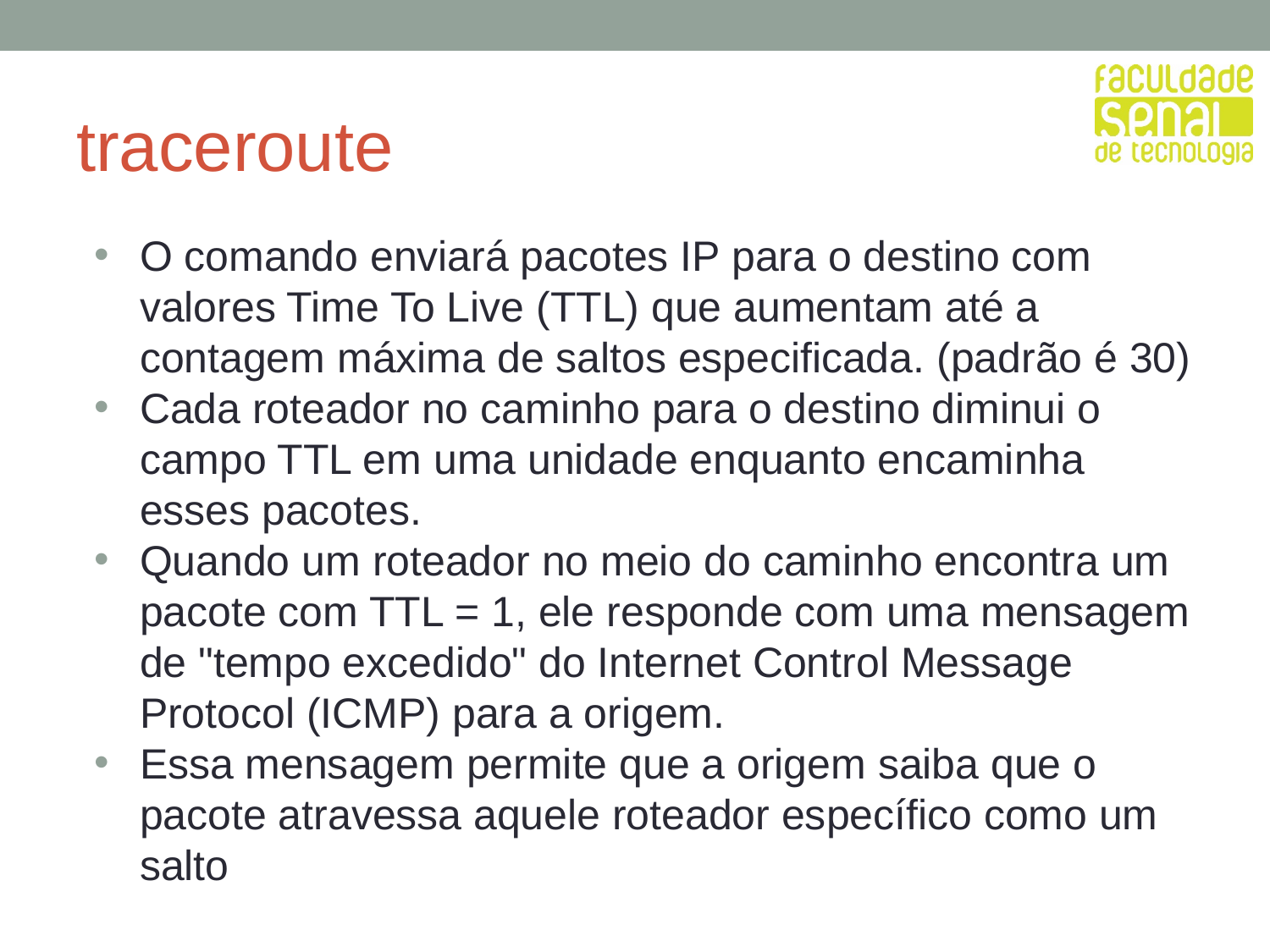

# traceroute
O comando enviará pacotes IP para o destino com valores Time To Live (TTL) que aumentam até a contagem máxima de saltos especificada. (padrão é 30)
Cada roteador no caminho para o destino diminui o campo TTL em uma unidade enquanto encaminha esses pacotes.
Quando um roteador no meio do caminho encontra um pacote com TTL = 1, ele responde com uma mensagem de "tempo excedido" do Internet Control Message Protocol (ICMP) para a origem.
Essa mensagem permite que a origem saiba que o pacote atravessa aquele roteador específico como um salto